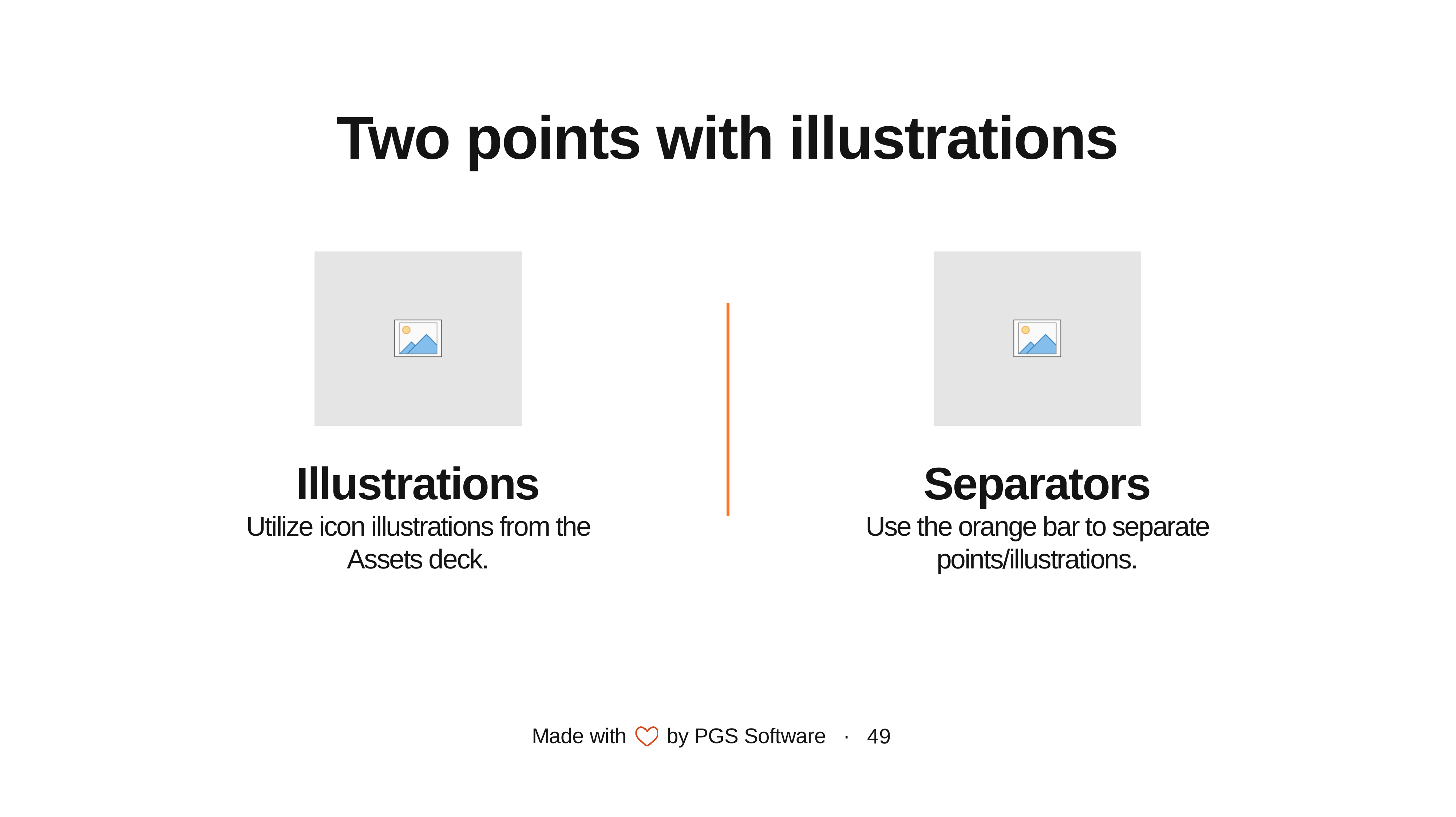

# Two points with illustrations

Illustrations
Utilize icon illustrations from the Assets deck.
Separators
Use the orange bar to separate points/illustrations.
49